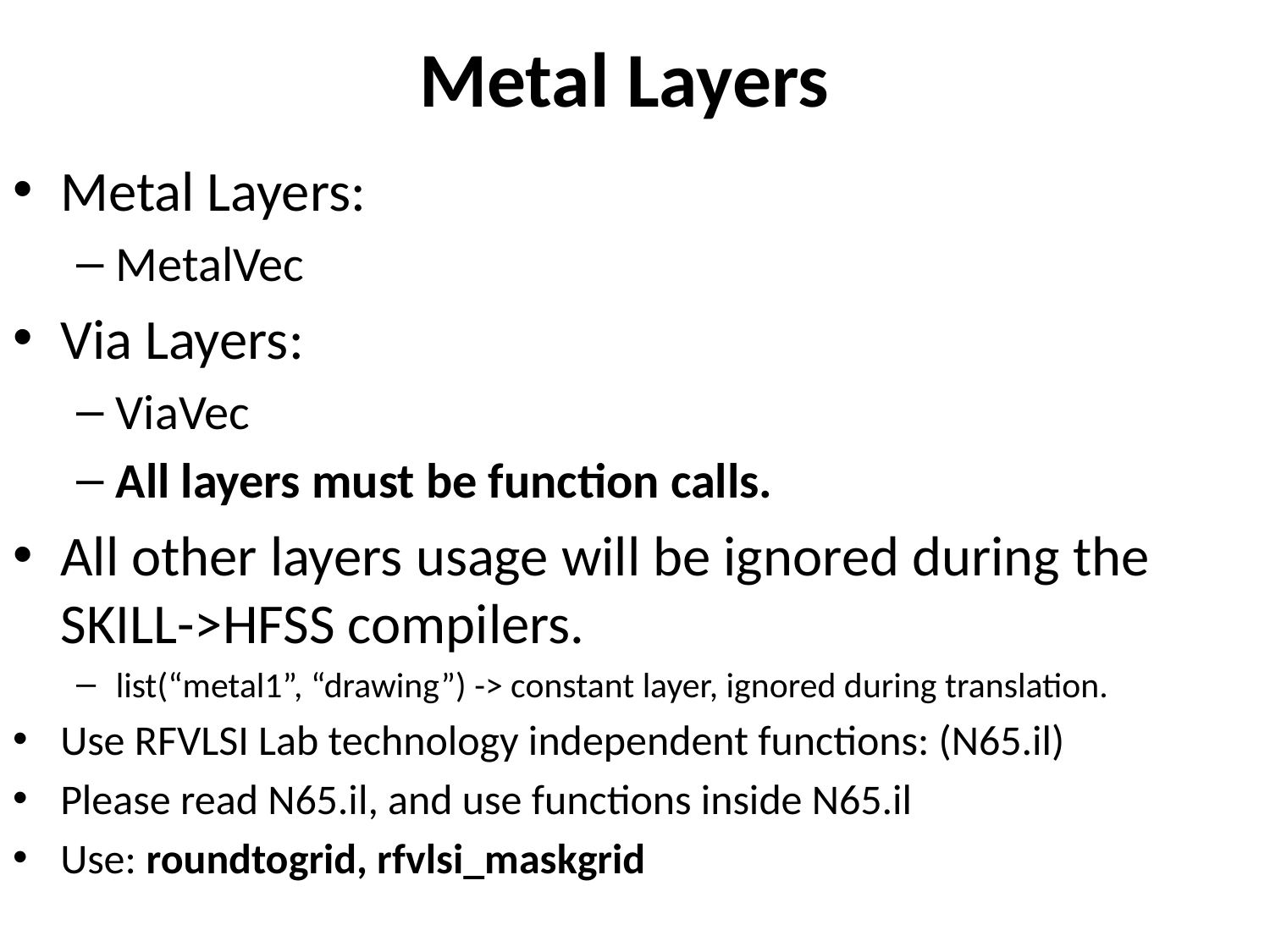

# Metal Layers
Metal Layers:
MetalVec
Via Layers:
ViaVec
All layers must be function calls.
All other layers usage will be ignored during the SKILL->HFSS compilers.
list(“metal1”, “drawing”) -> constant layer, ignored during translation.
Use RFVLSI Lab technology independent functions: (N65.il)
Please read N65.il, and use functions inside N65.il
Use: roundtogrid, rfvlsi_maskgrid